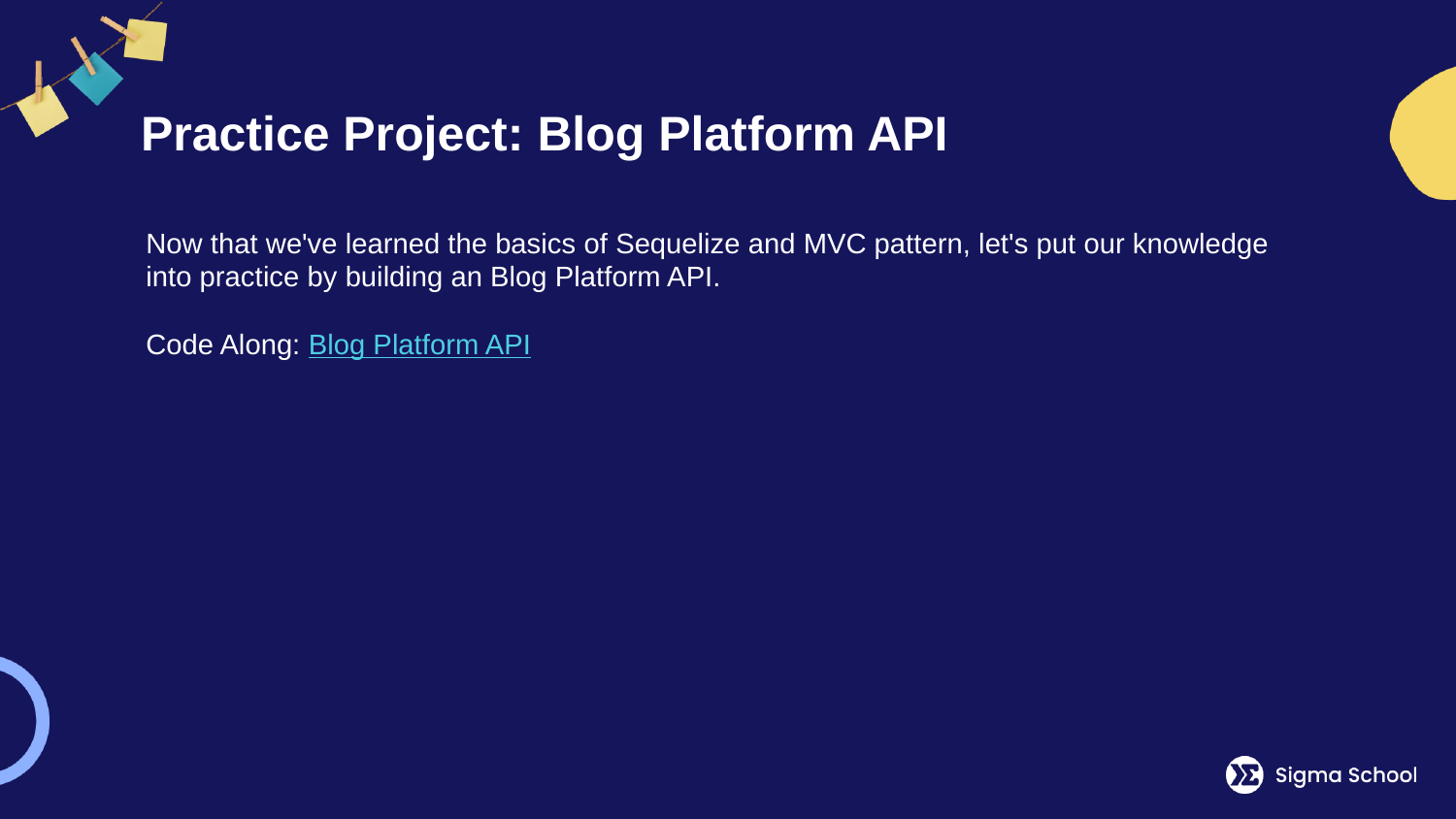

# Practice Project: Blog Platform API
Now that we've learned the basics of Sequelize and MVC pattern, let's put our knowledge into practice by building an Blog Platform API.

Code Along: Blog Platform API